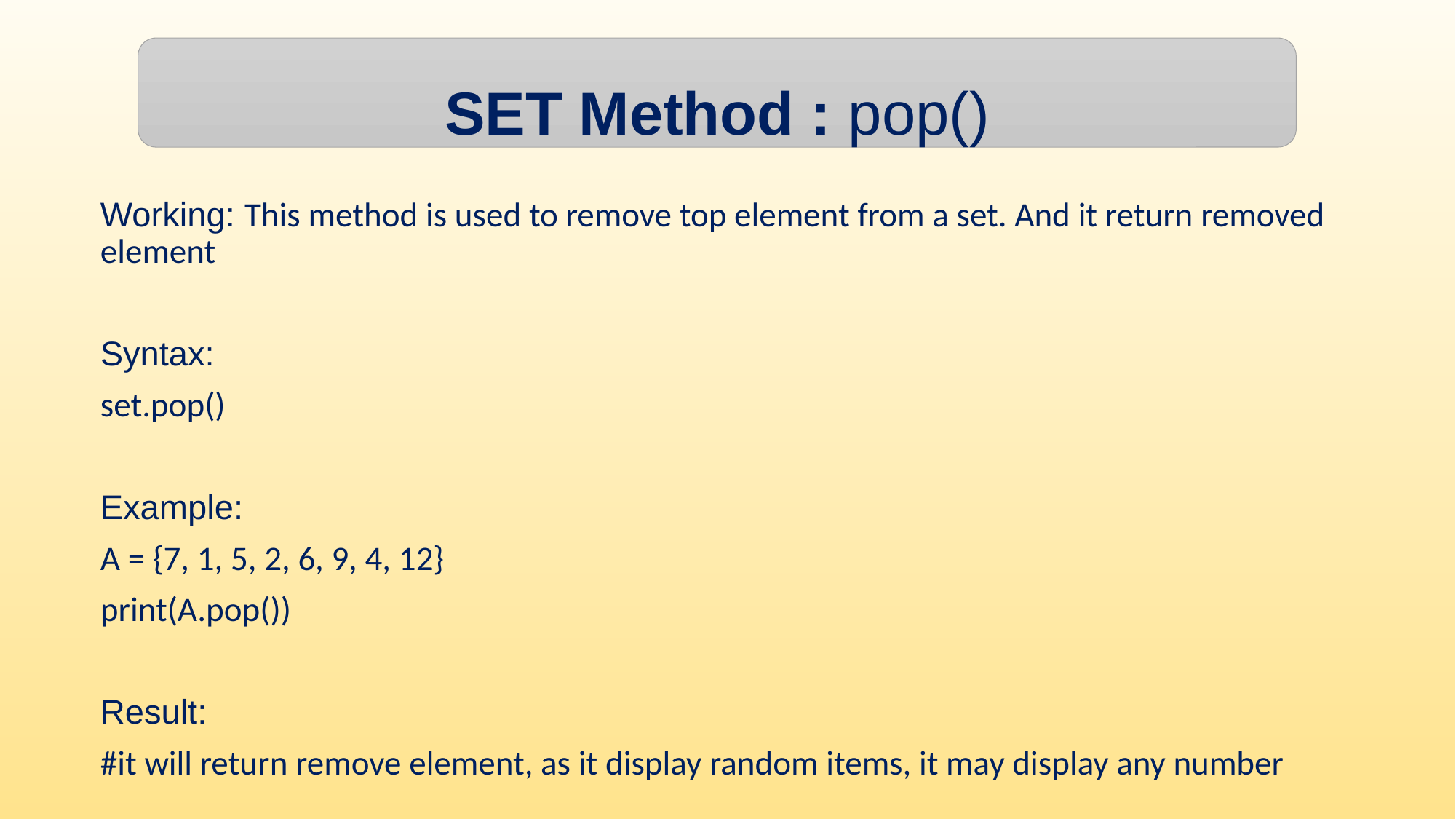

SET Method : pop()
Working: This method is used to remove top element from a set. And it return removed element

Syntax:
set.pop()

Example:
A = {7, 1, 5, 2, 6, 9, 4, 12}
print(A.pop())

Result:
#it will return remove element, as it display random items, it may display any number